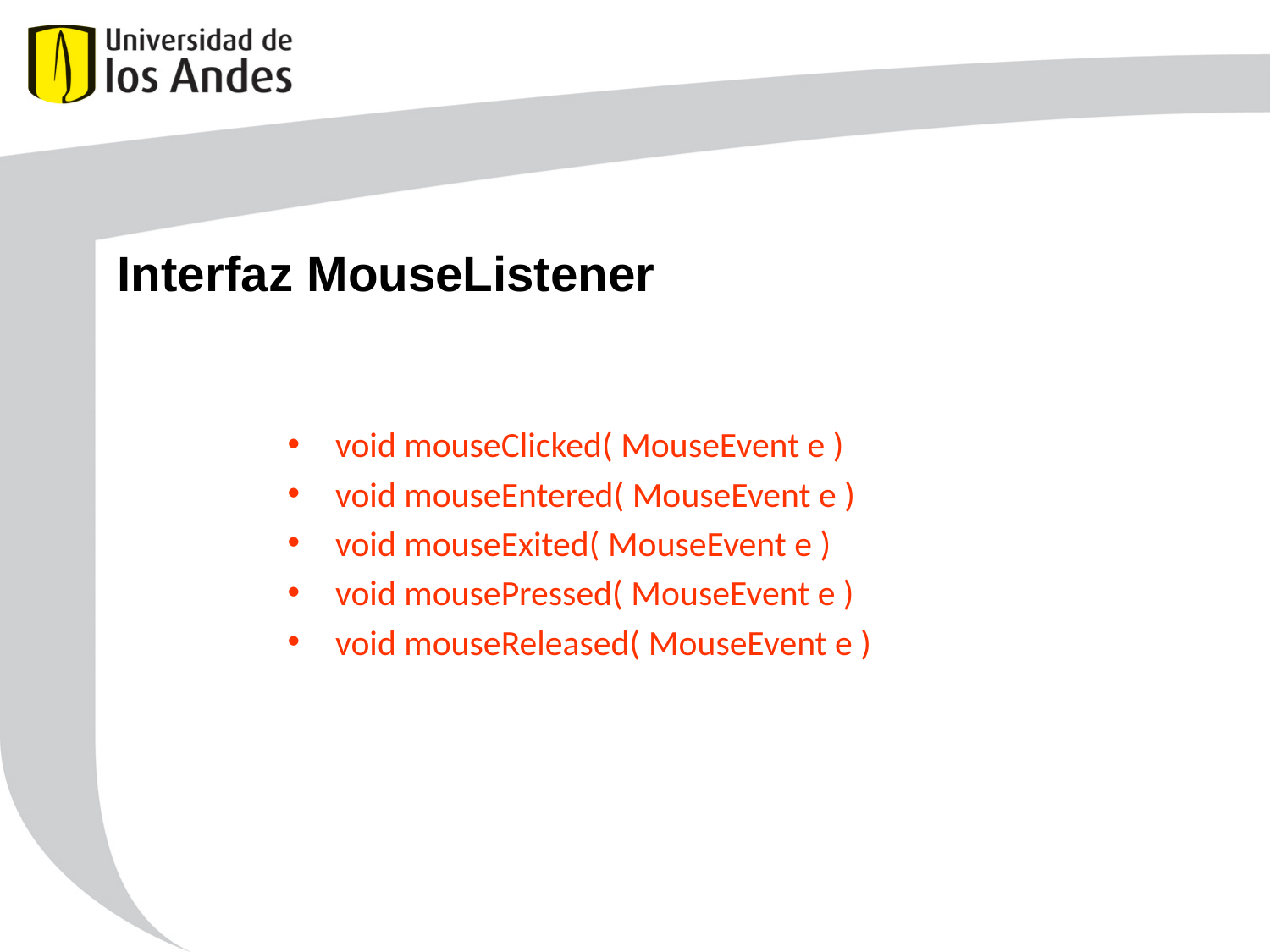

Interfaz MouseListener
void mouseClicked( MouseEvent e )
void mouseEntered( MouseEvent e )
void mouseExited( MouseEvent e )
void mousePressed( MouseEvent e )
void mouseReleased( MouseEvent e )